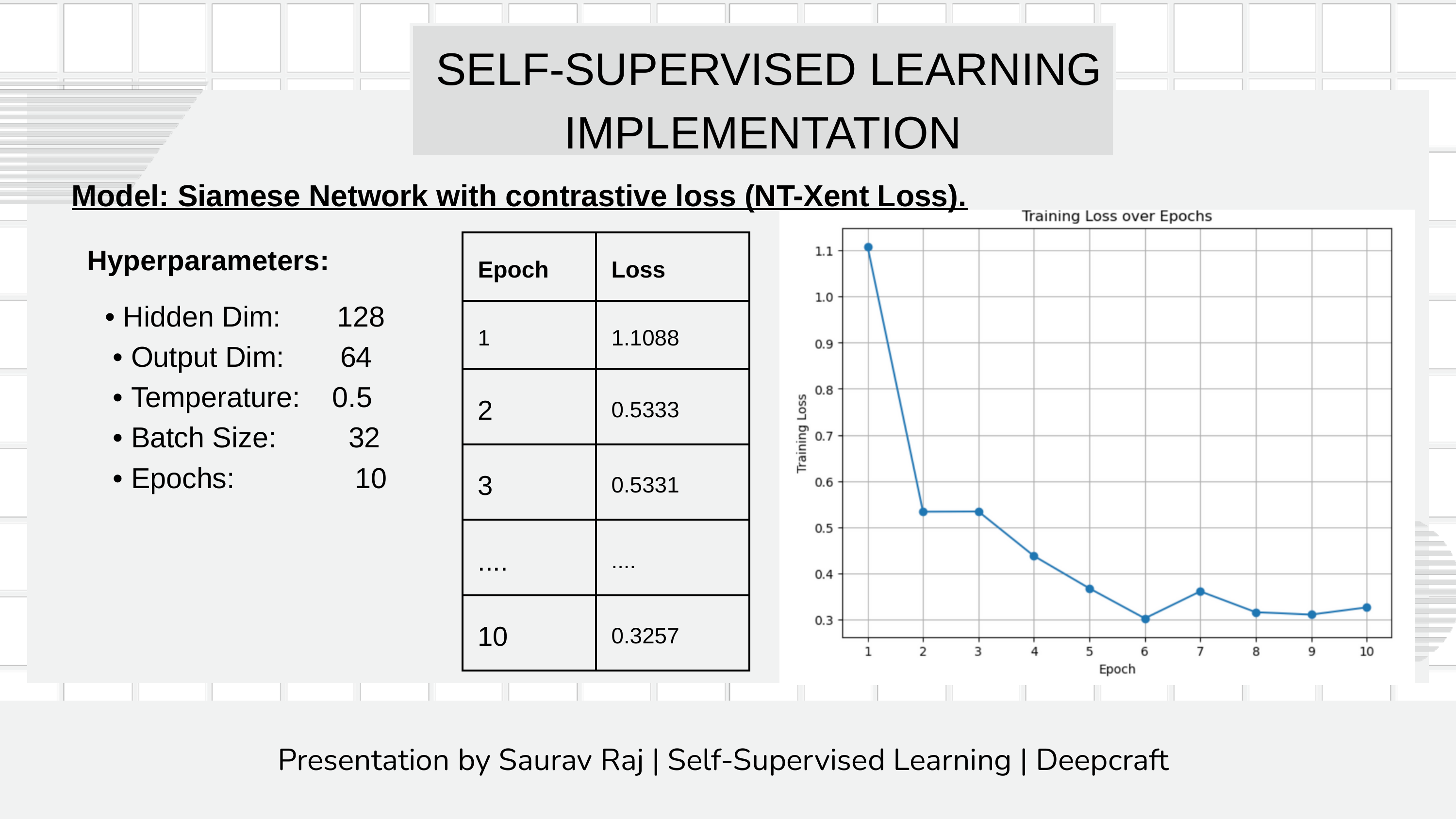

SELF-SUPERVISED LEARNING IMPLEMENTATION

Model: Siamese Network with contrastive loss (NT-Xent Loss).

| Epoch | Loss |
| --- | --- |
| 1 | 1.1088 |
| 2 | 0.5333 |
| 3 | 0.5331 |
| .... | .... |
| 10 | 0.3257 |
Hyperparameters:

• Hidden Dim:       128
 • Output Dim:       64
 • Temperature:    0.5
 • Batch Size:         32
 • Epochs:               10

Presentation by Saurav Raj | Self-Supervised Learning | Deepcraft